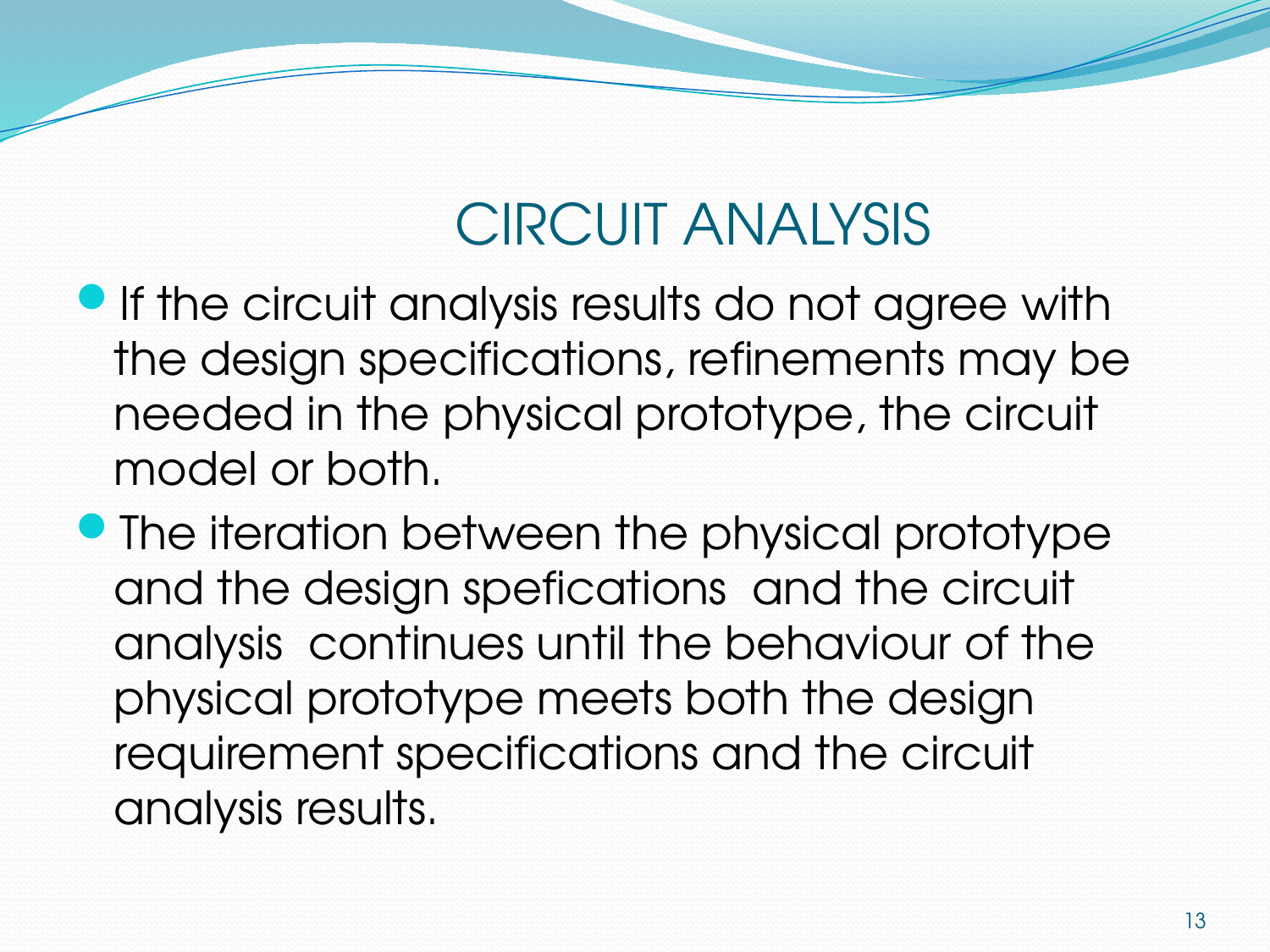

# CIRCUIT ANALYSIS
If the circuit analysis results do not agree with the design specifications, refinements may be needed in the physical prototype, the circuit model or both.
The iteration between the physical prototype and the design spefications  and the circuit analysis  continues until the behaviour of the physical prototype meets both the design requirement specifications and the circuit analysis results.
13